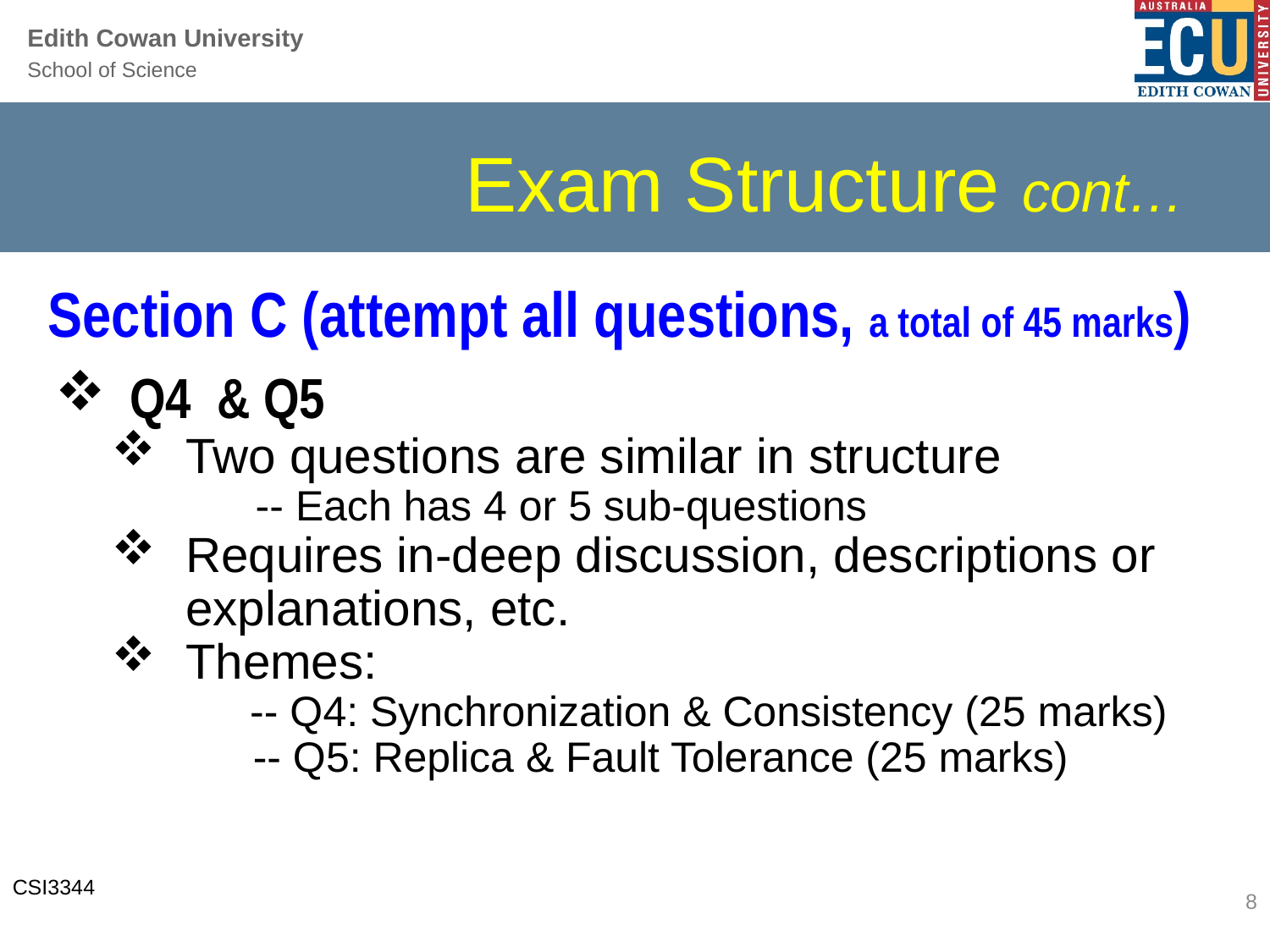

# Exam Structure cont…
Section C (attempt all questions, a total of 45 marks)

Q4  & Q5
Two questions are similar in structure
        -- Each has 4 or 5 sub-questions
Requires in-deep discussion, descriptions or explanations, etc.
Themes:
       -- Q4: Synchronization & Consistency (25 marks)
	 -- Q5: Replica & Fault Tolerance (25 marks)

8
CSI3344